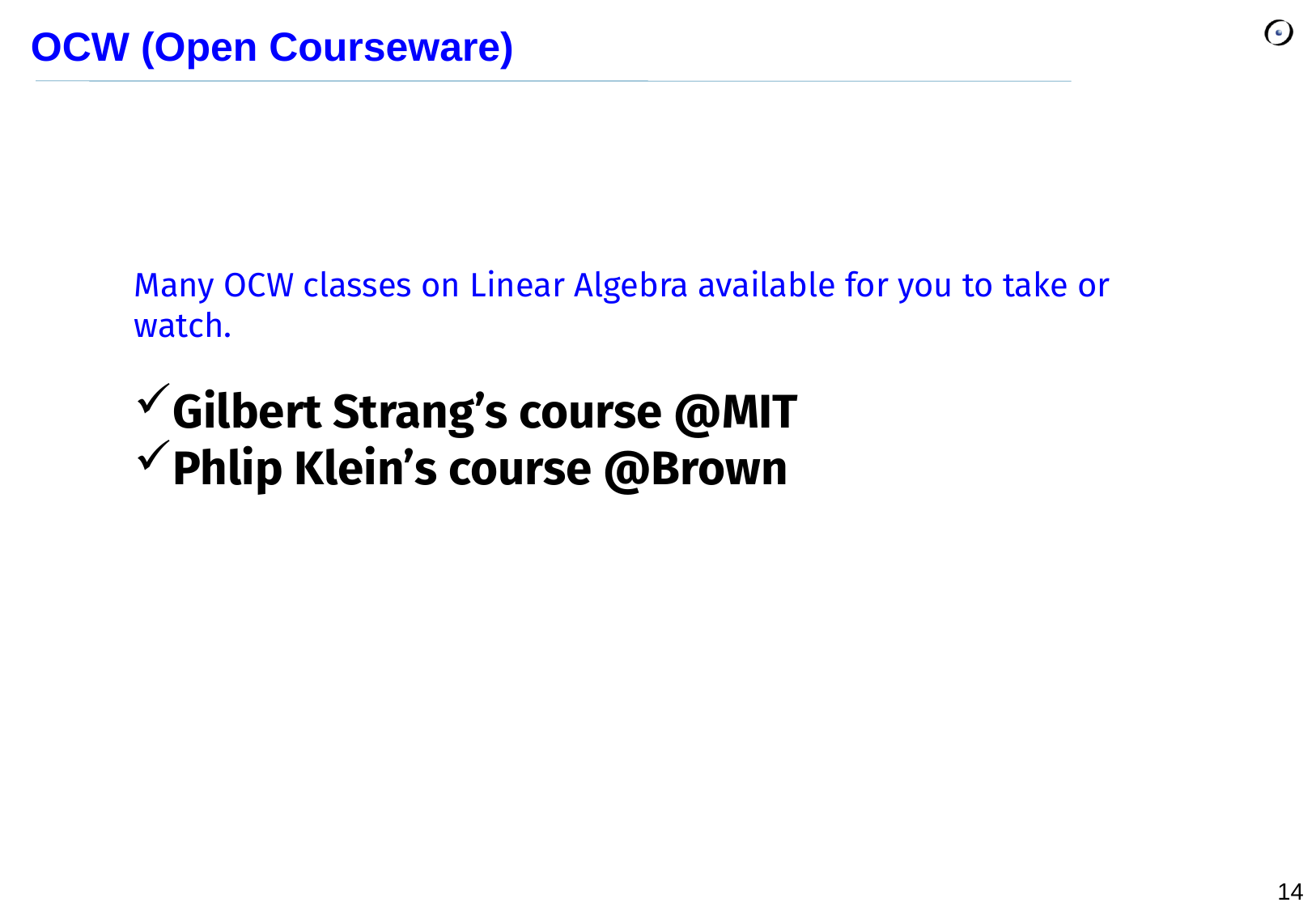

OCW (Open Courseware)
Many OCW classes on Linear Algebra available for you to take or watch.

Gilbert Strang’s course @MIT
Phlip Klein’s course @Brown